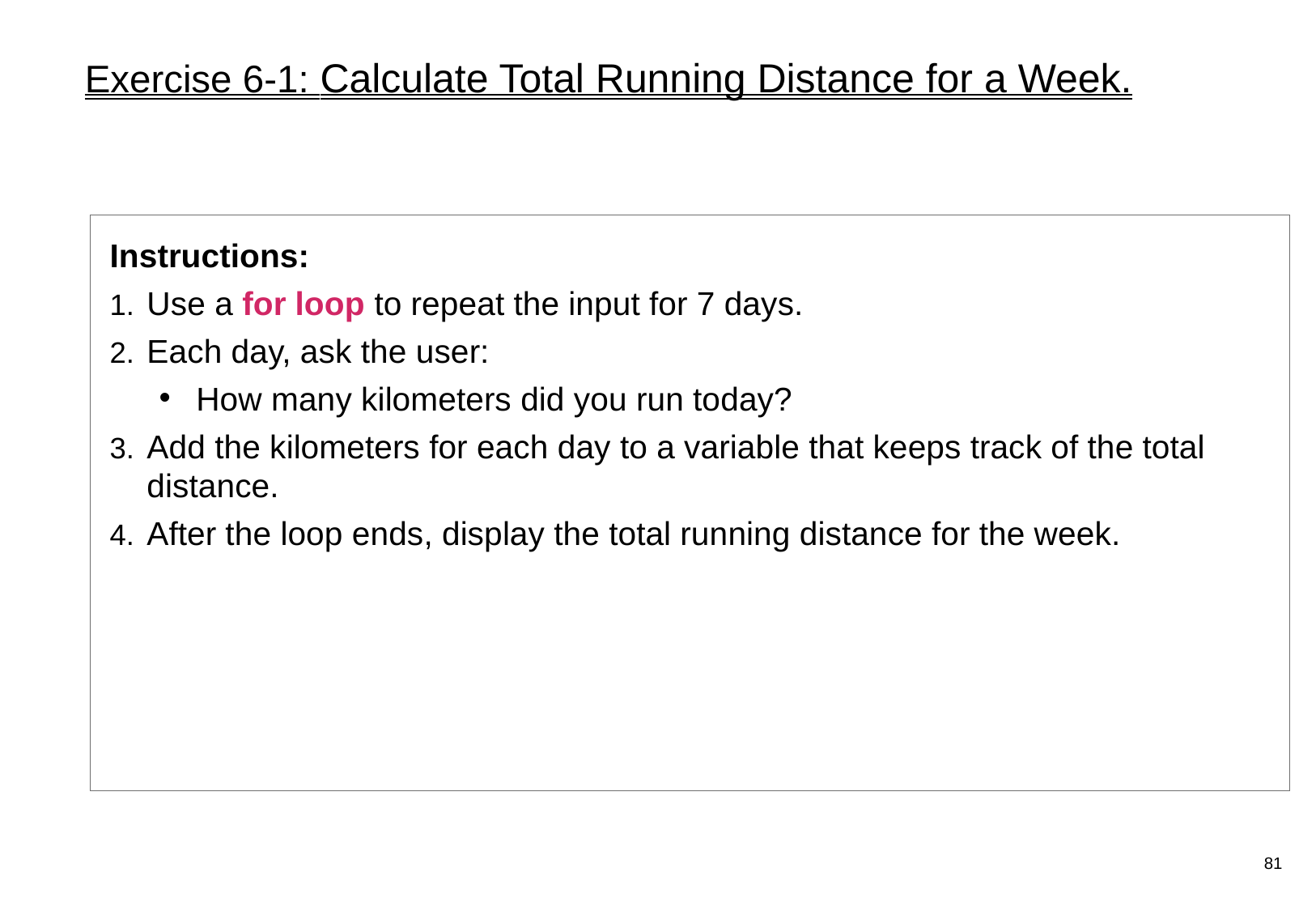

# Exercise 6-1: Calculate Total Running Distance for a Week.
Instructions:
Use a for loop to repeat the input for 7 days.
Each day, ask the user:
How many kilometers did you run today?
Add the kilometers for each day to a variable that keeps track of the total distance.
After the loop ends, display the total running distance for the week.

81